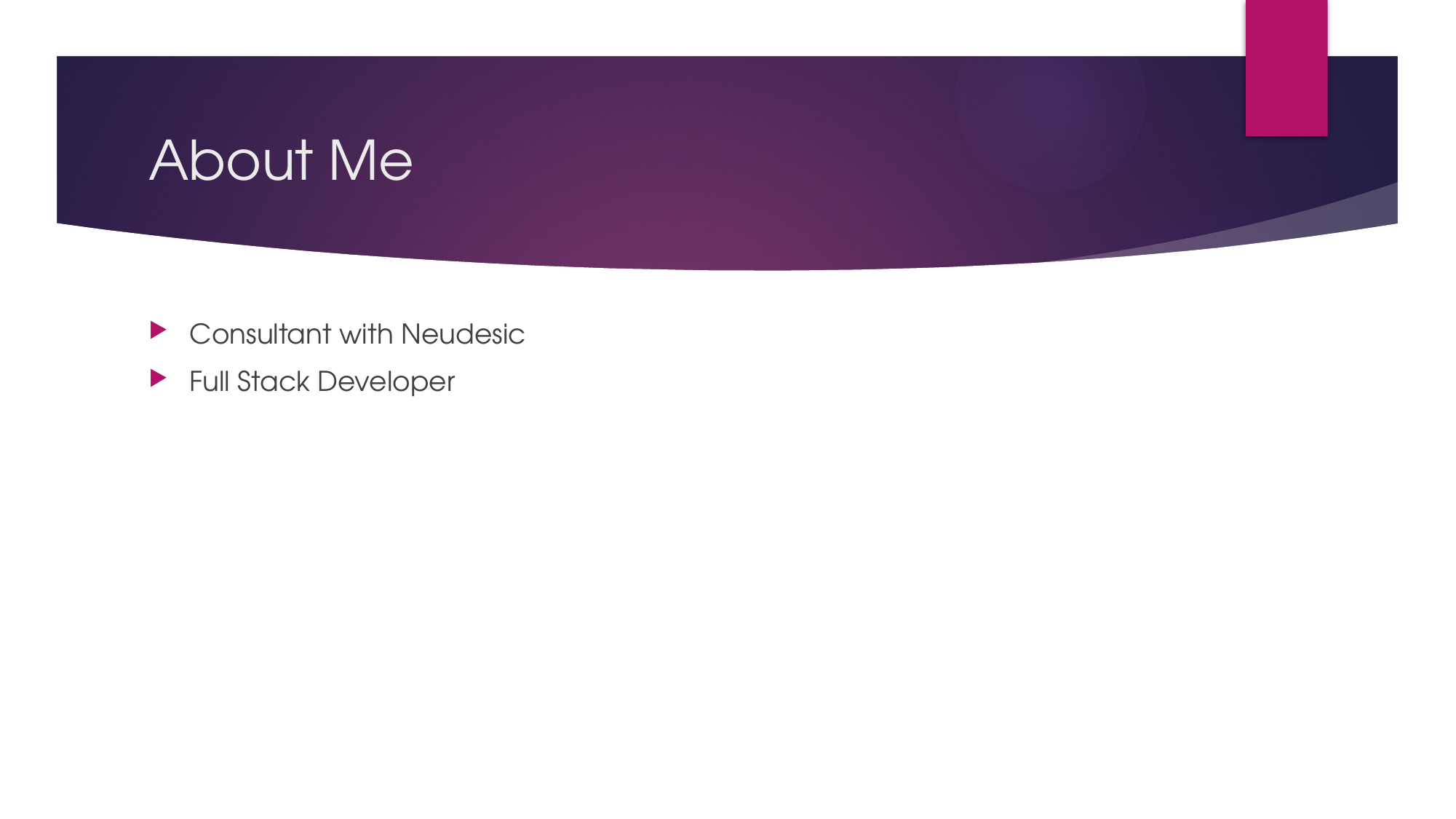

# About Me
Consultant with Neudesic
Full Stack Developer